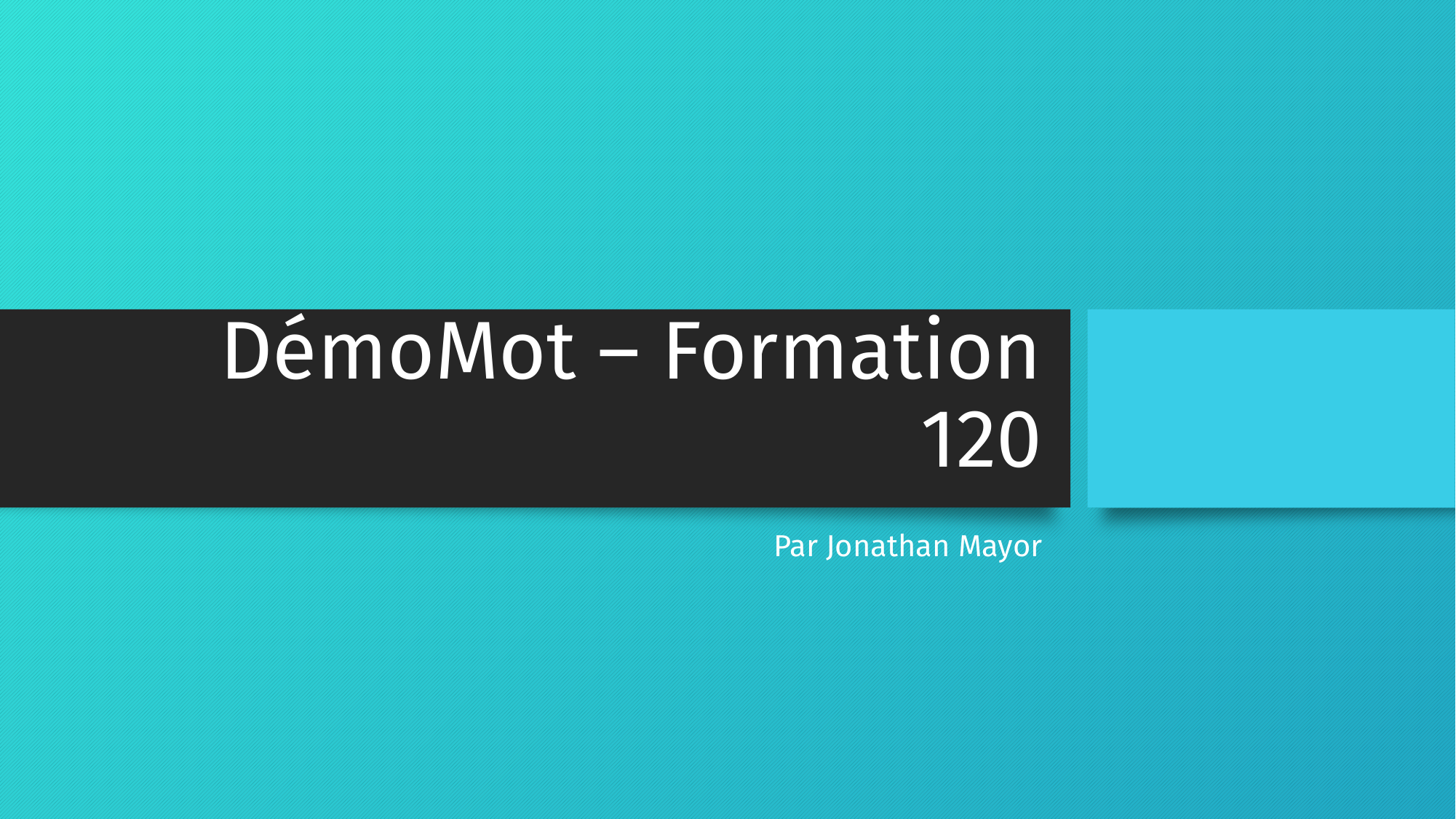

# DémoMot – Formation 120
Par Jonathan Mayor